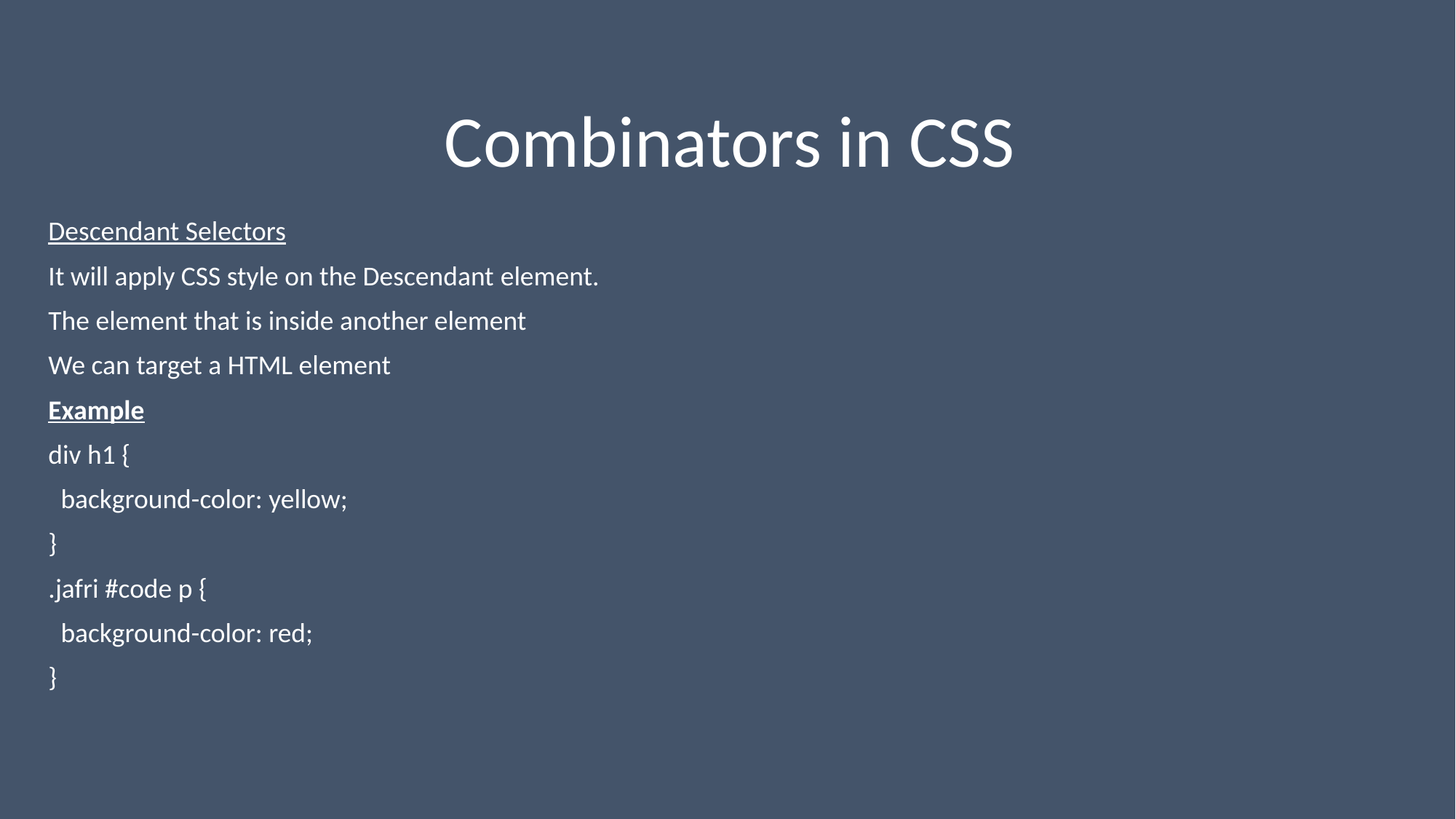

# Combinators in CSS
Descendant Selectors
It will apply CSS style on the Descendant element.
The element that is inside another element
We can target a HTML element
Example
div h1 {
  background-color: yellow;
}
.jafri #code p {
  background-color: red;
}